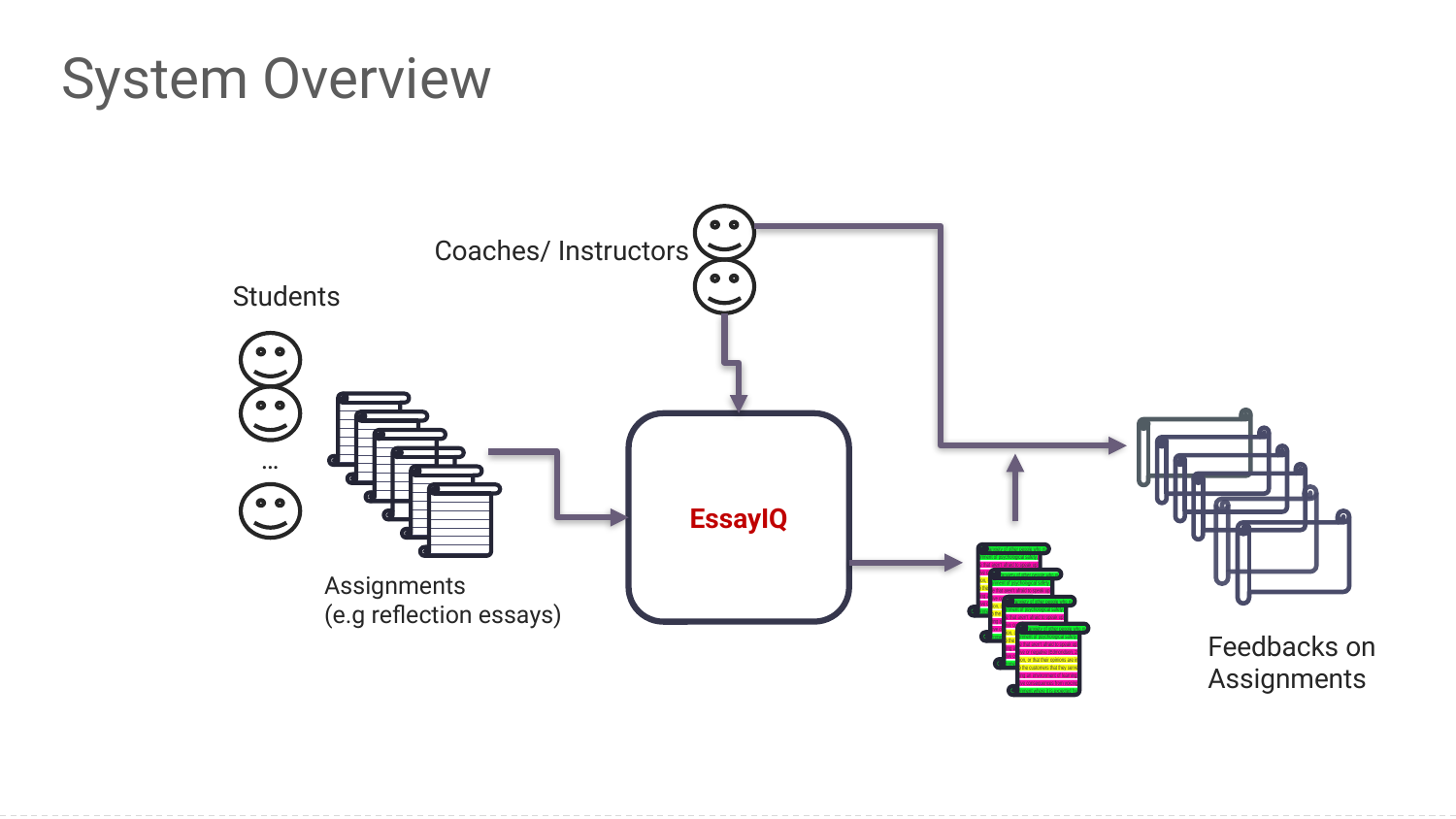

# System Overview

Coaches/ Instructors

Students

…

Assignments
(e.g reflection essays)

Feedbacks on Assignments
EssayIQ